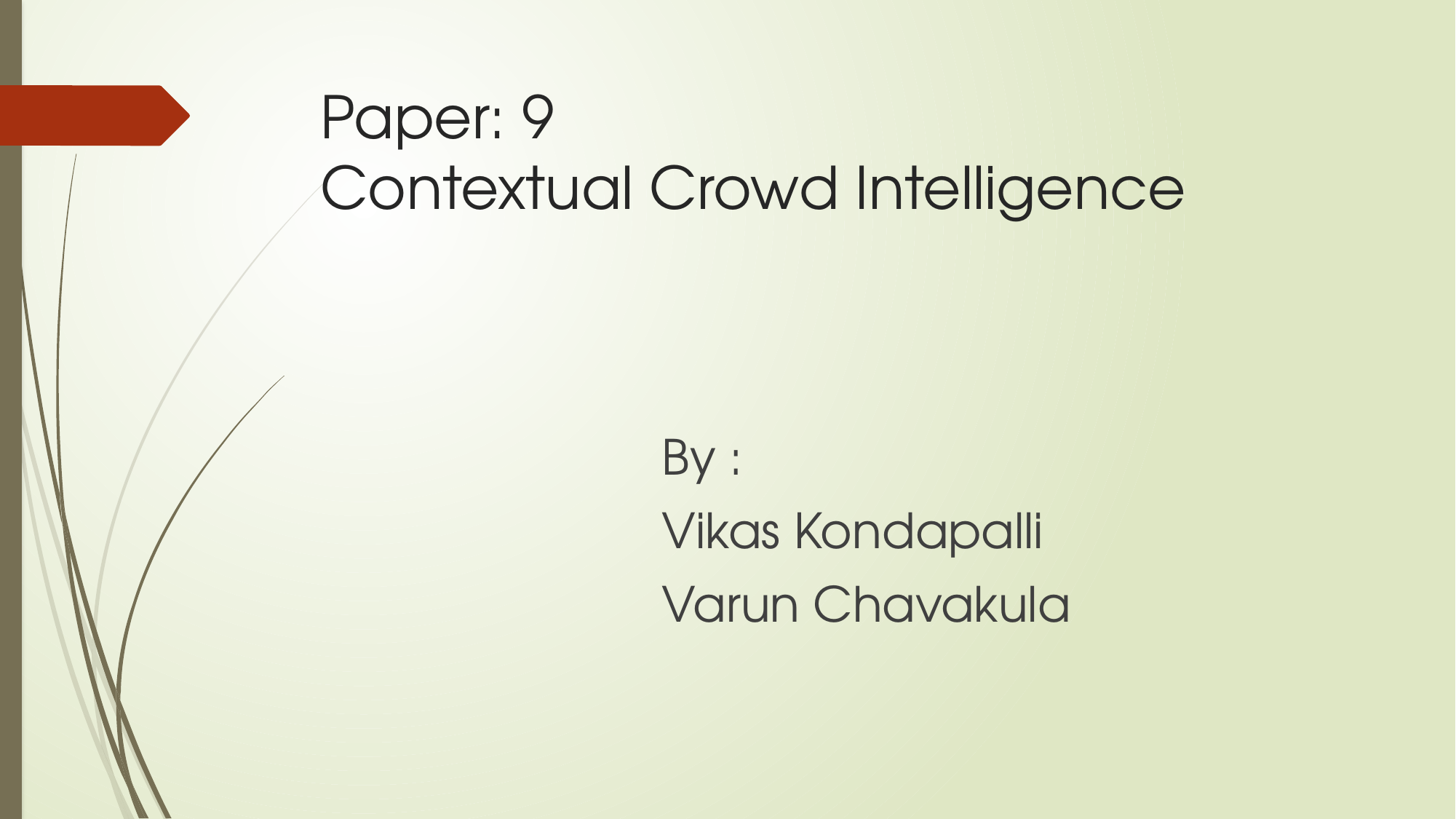

# Paper: 9 Contextual Crowd Intelligence
By :
Vikas Kondapalli
Varun Chavakula